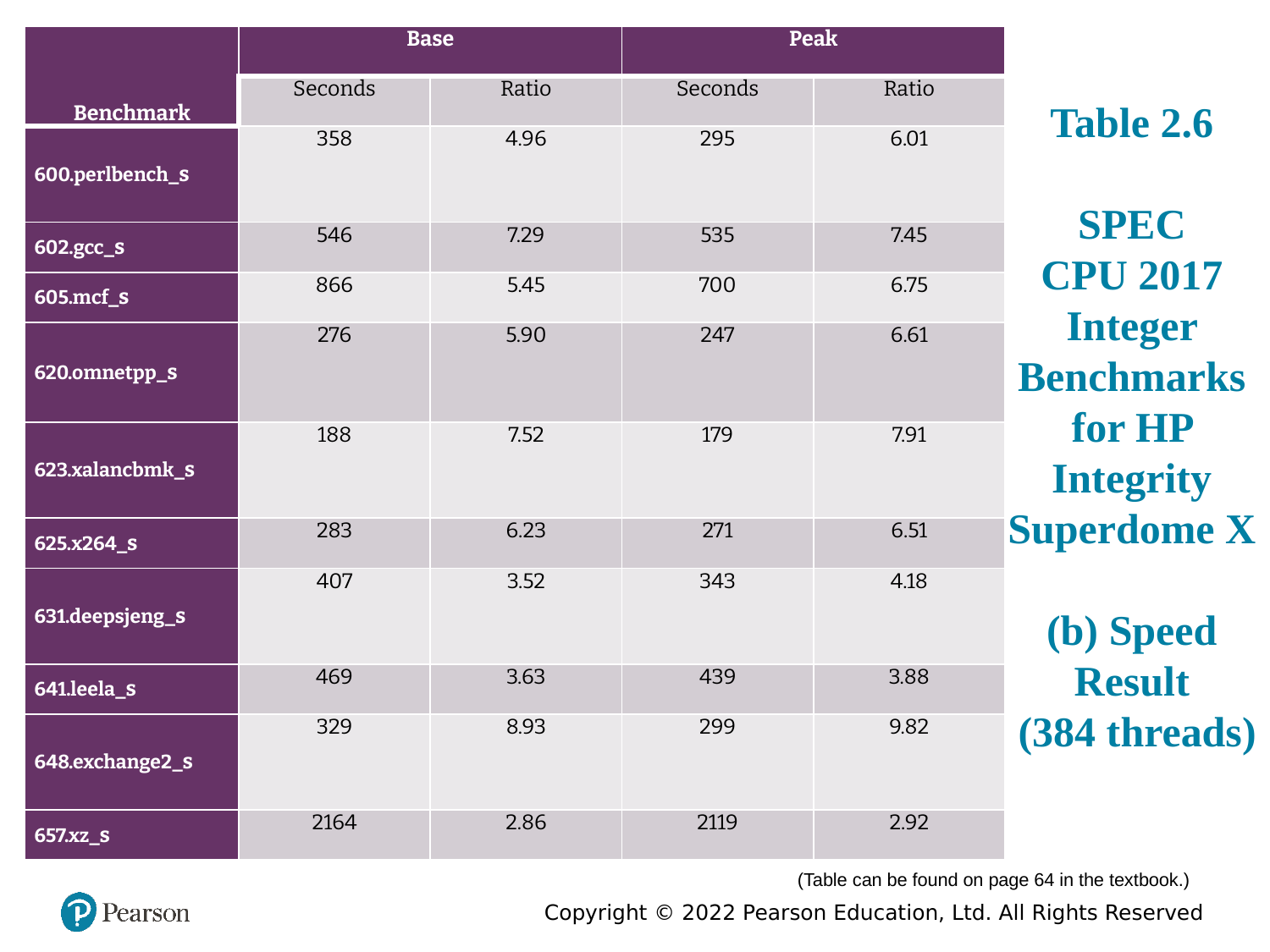

| Benchmark | Base |  | Peak |  |
| --- | --- | --- | --- | --- |
|  | Seconds | Ratio | Seconds | Ratio |
| 600.perlbench\_s | 358 | 4.96 | 295 | 6.01 |
| 602.gcc\_s | 546 | 7.29 | 535 | 7.45 |
| 605.mcf\_s | 866 | 5.45 | 700 | 6.75 |
| 620.omnetpp\_s | 276 | 5.90 | 247 | 6.61 |
| 623.xalancbmk\_s | 188 | 7.52 | 179 | 7.91 |
| 625.x264\_s | 283 | 6.23 | 271 | 6.51 |
| 631.deepsjeng\_s | 407 | 3.52 | 343 | 4.18 |
| 641.leela\_s | 469 | 3.63 | 439 | 3.88 |
| 648.exchange2\_s | 329 | 8.93 | 299 | 9.82 |
| 657.xz\_s | 2164 | 2.86 | 2119 | 2.92 |
# Table 2.6 SPEC CPU 2017 Integer Benchmarks for HP Integrity Superdome X (b) Speed Result (384 threads)
(Table can be found on page 64 in the textbook.)